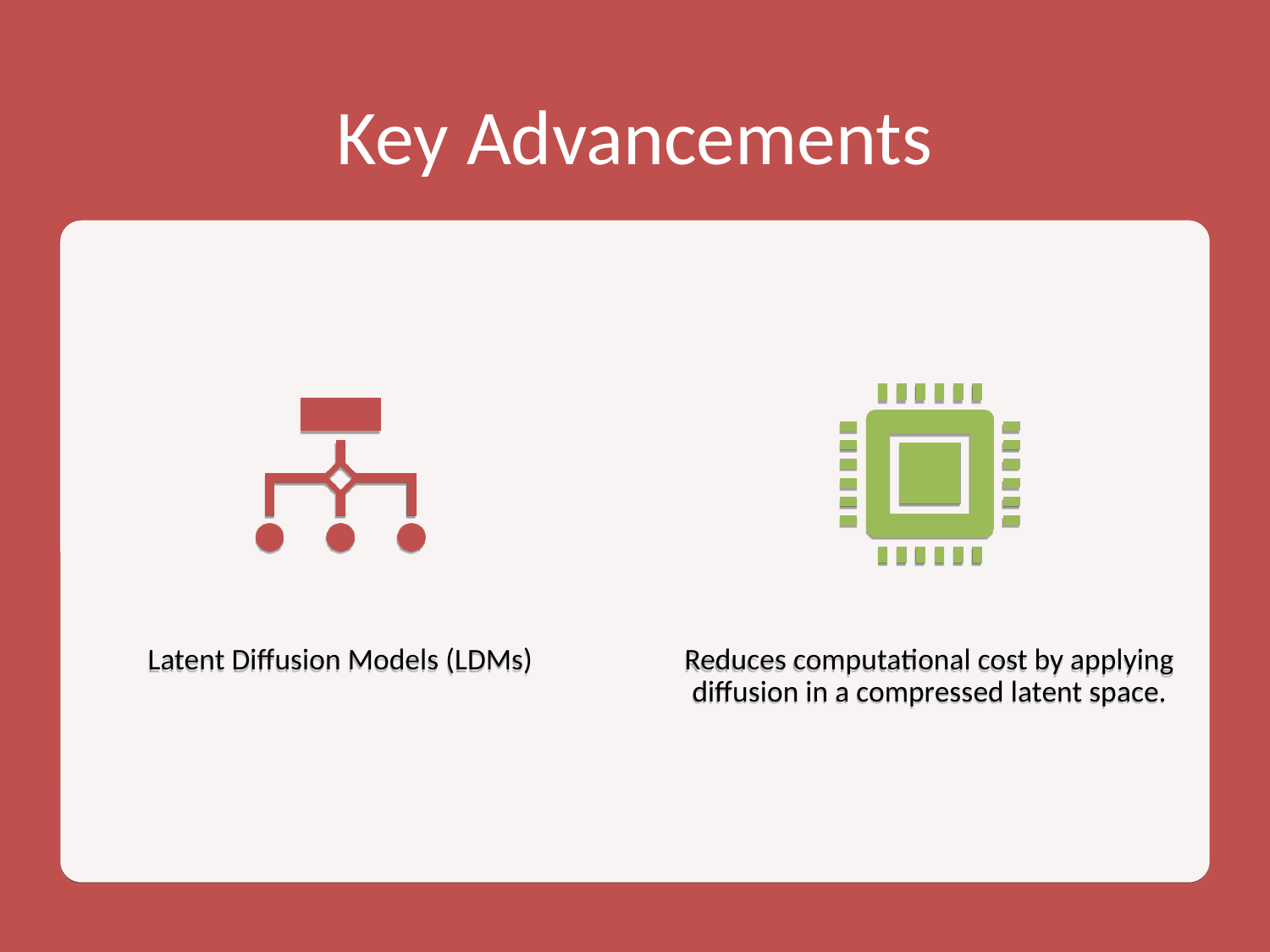

# Key Advancements

Latent Diffusion Models (LDMs)
Reduces computational cost by applying diffusion in a compressed latent space.